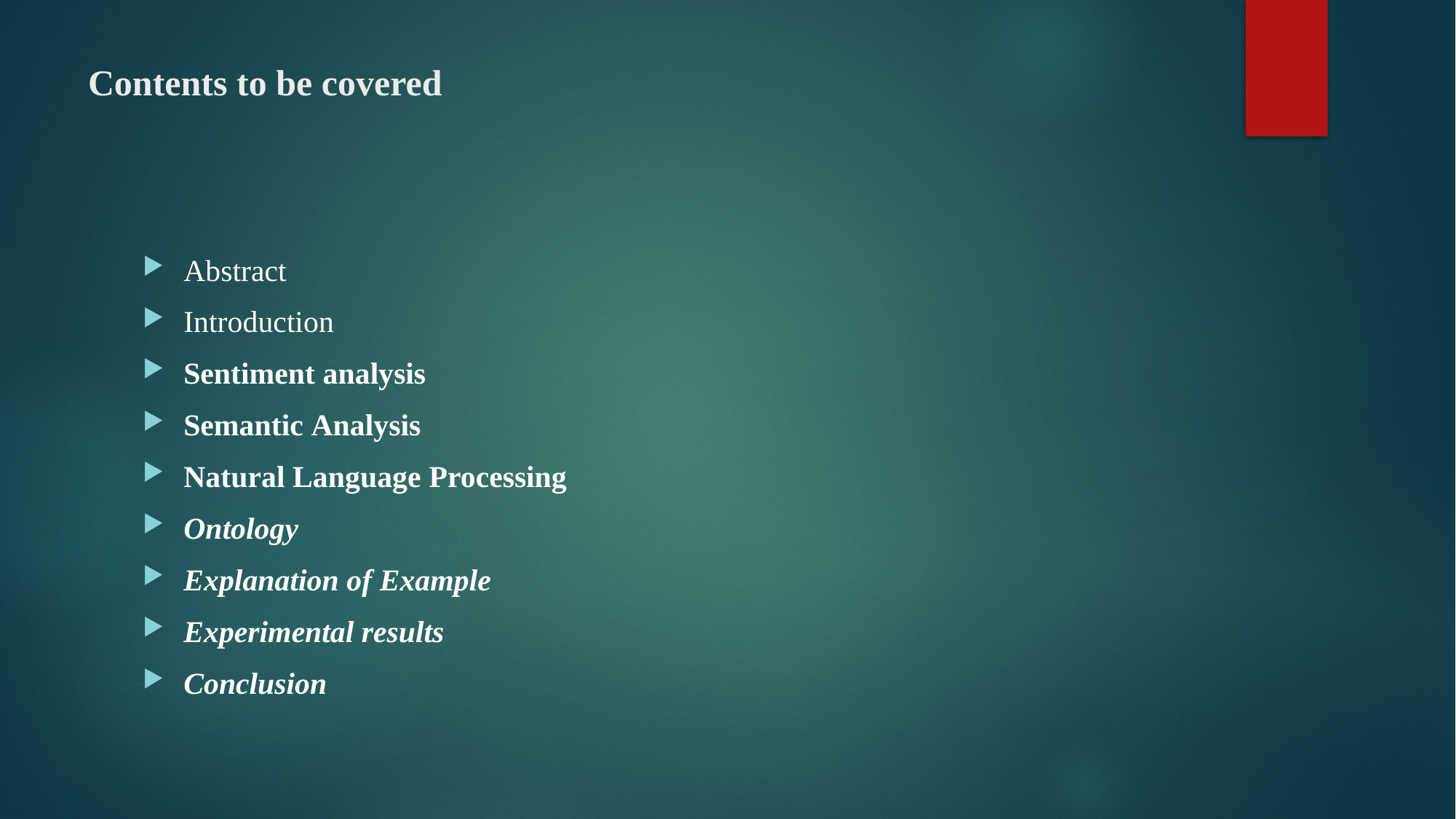

# Contents to be covered
Abstract
Introduction
Sentiment analysis
Semantic Analysis
Natural Language Processing
Ontology
Explanation of Example
Experimental results
Conclusion